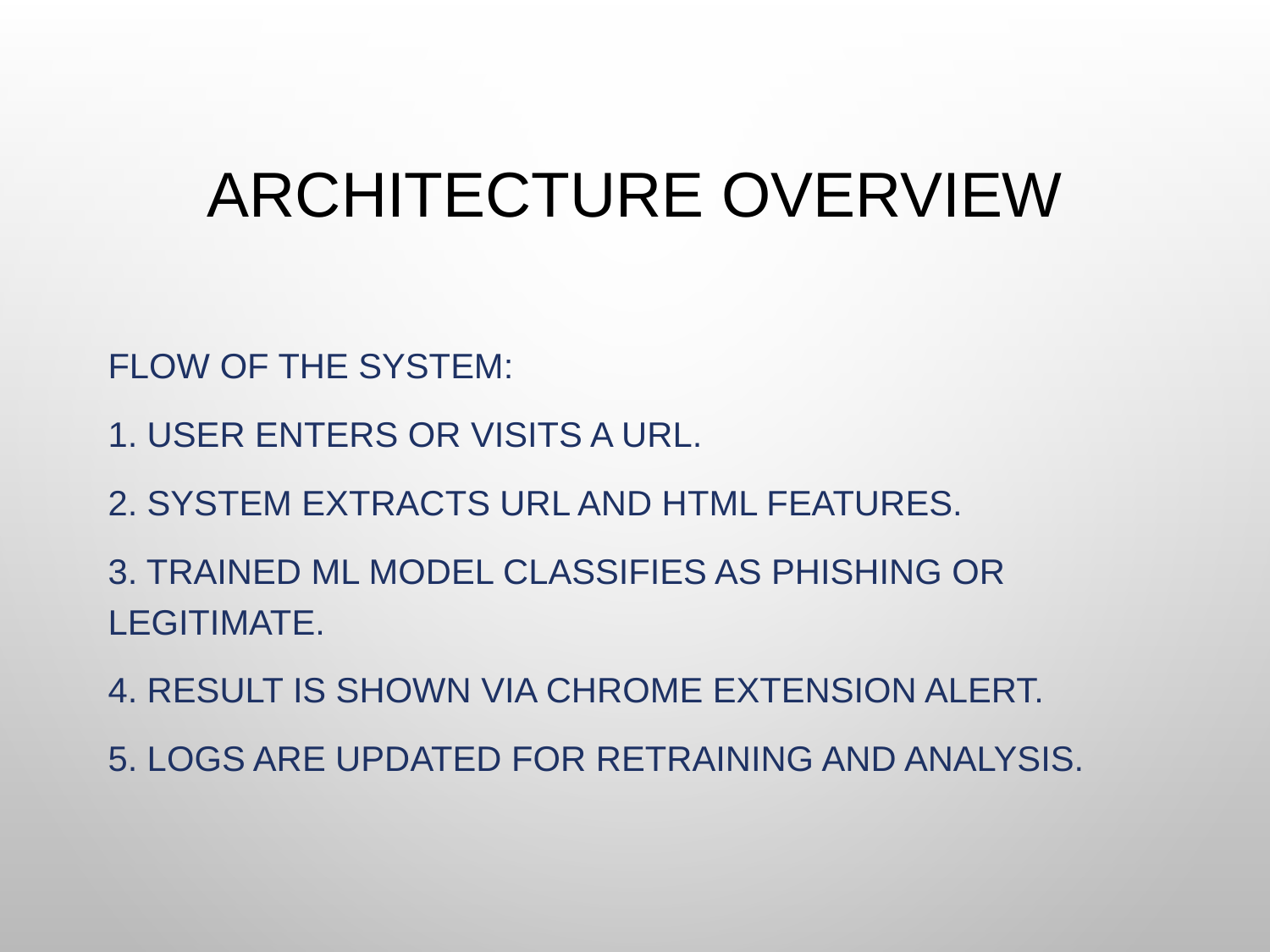

# Architecture Overview
Flow of the System:
1. User enters or visits a URL.
2. System extracts URL and HTML features.
3. Trained ML model classifies as Phishing or Legitimate.
4. Result is shown via Chrome extension alert.
5. Logs are updated for retraining and analysis.